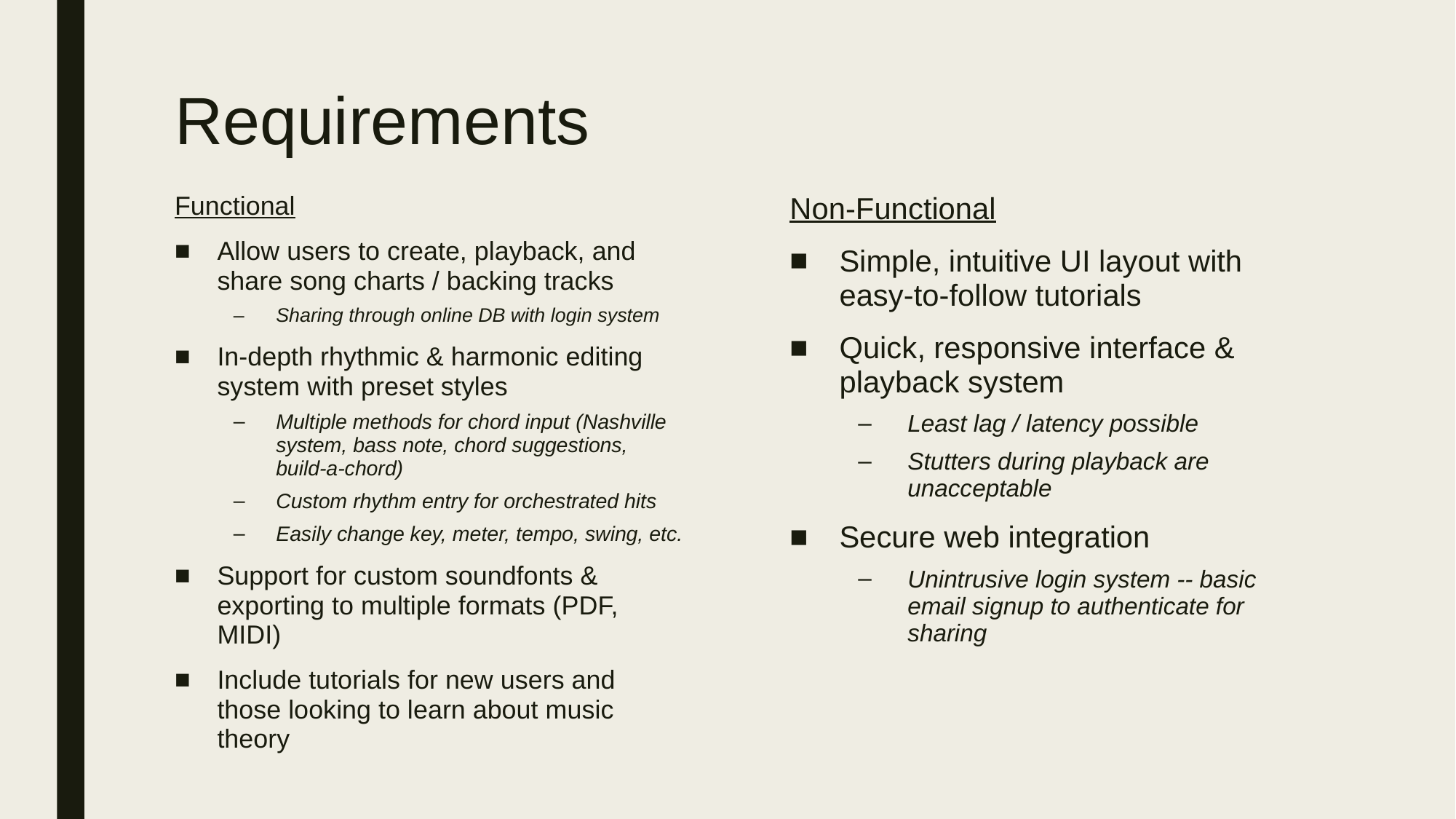

# Requirements
Functional
Allow users to create, playback, and share song charts / backing tracks
Sharing through online DB with login system
In-depth rhythmic & harmonic editing system with preset styles
Multiple methods for chord input (Nashville system, bass note, chord suggestions, build-a-chord)
Custom rhythm entry for orchestrated hits
Easily change key, meter, tempo, swing, etc.
Support for custom soundfonts & exporting to multiple formats (PDF, MIDI)
Include tutorials for new users and those looking to learn about music theory

Non-Functional
Simple, intuitive UI layout with easy-to-follow tutorials
Quick, responsive interface & playback system
Least lag / latency possible
Stutters during playback are unacceptable
Secure web integration
Unintrusive login system -- basic email signup to authenticate for sharing